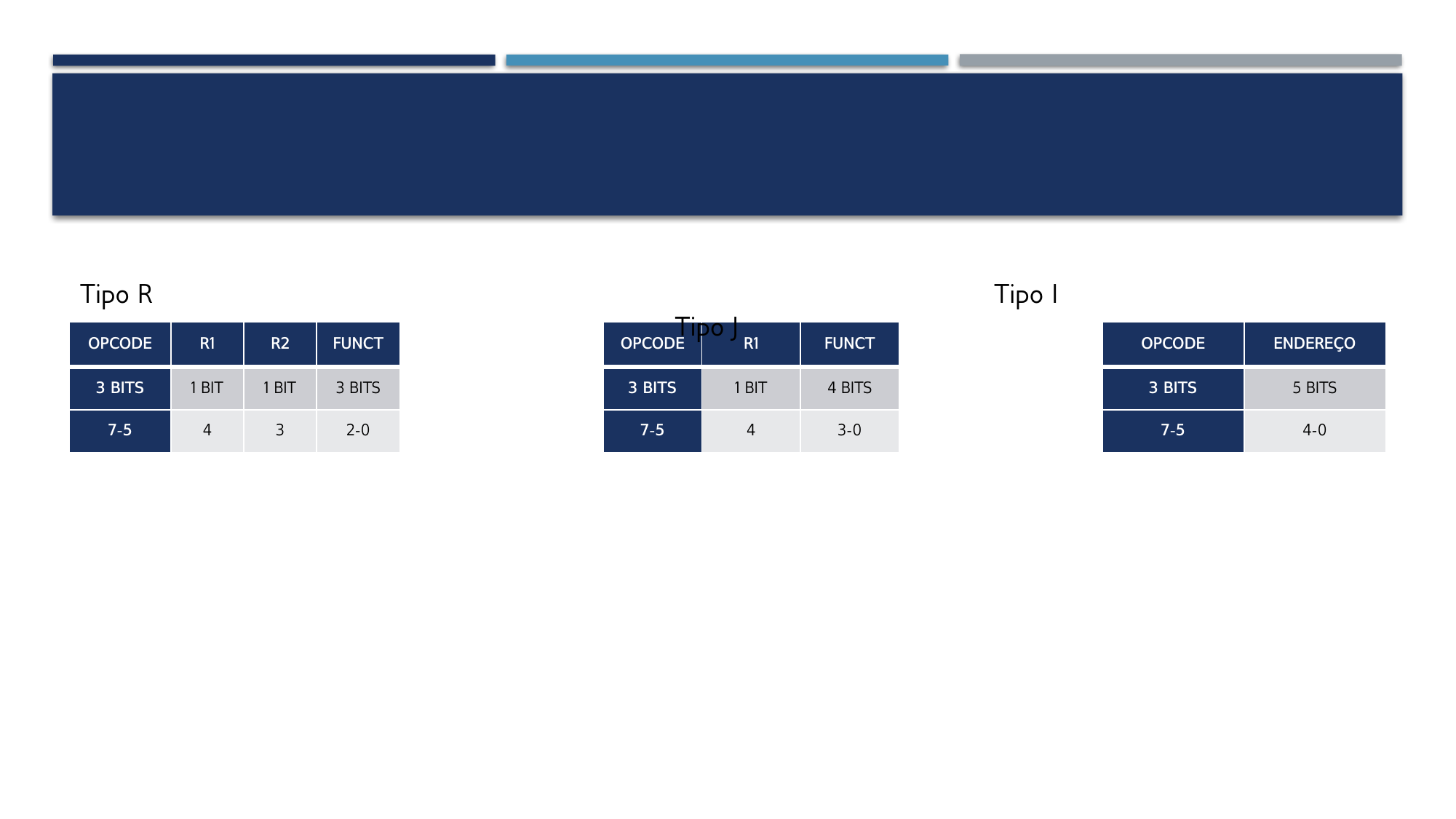

#
Tipo R								     Tipo I								      Tipo J
| OPCODE | R1 | R2 | FUNCT |
| --- | --- | --- | --- |
| 3 BITS | 1 BIT | 1 BIT | 3 BITS |
| 7-5 | 4 | 3 | 2-0 |
| OPCODE | R1 | FUNCT |
| --- | --- | --- |
| 3 BITS | 1 BIT | 4 BITS |
| 7-5 | 4 | 3-0 |
| OPCODE | ENDEREÇO |
| --- | --- |
| 3 BITS | 5 BITS |
| 7-5 | 4-0 |